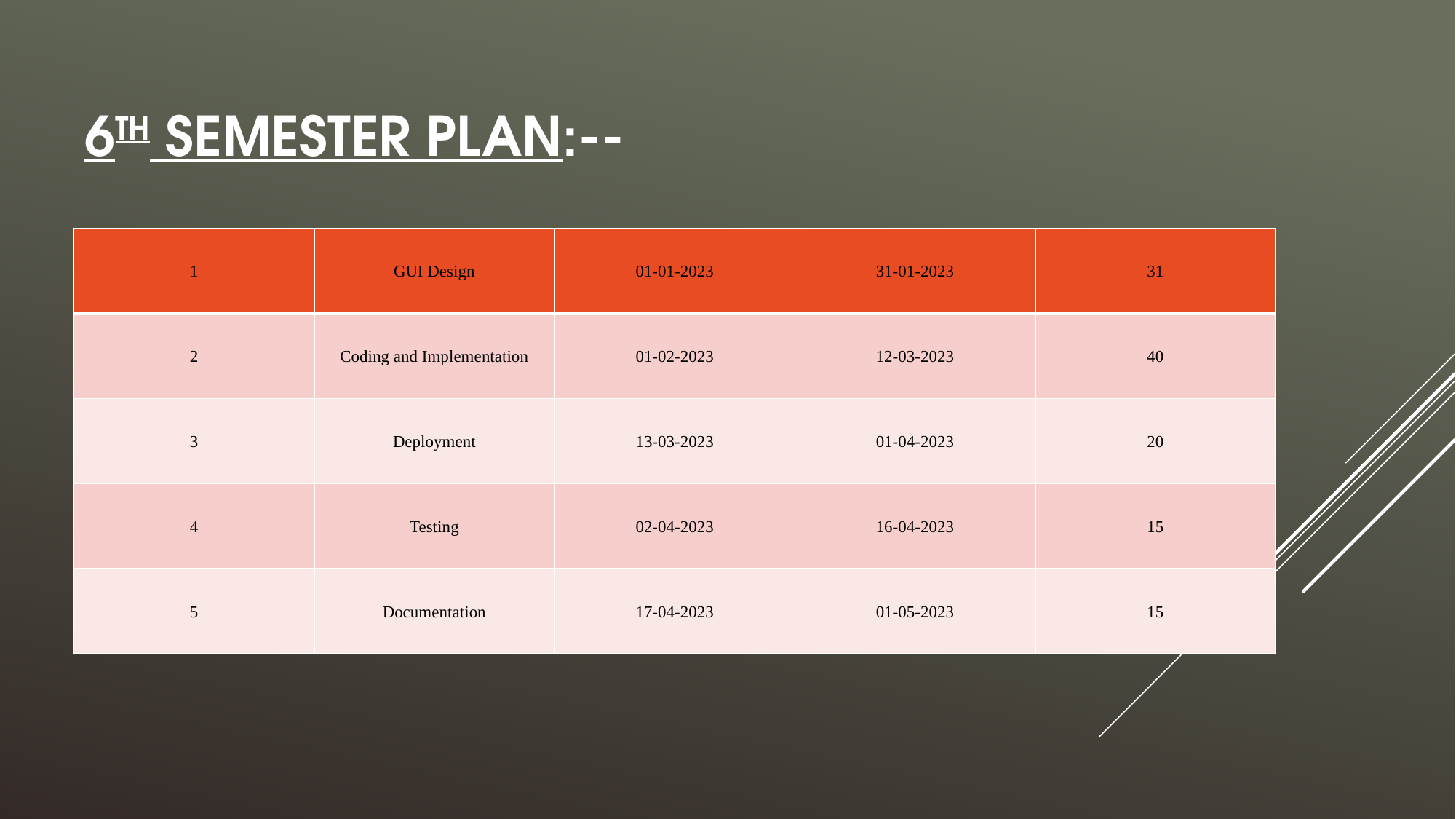

# 6th Semester Plan:--
| 1 | GUI Design | 01-01-2023 | 31-01-2023 | 31 |
| --- | --- | --- | --- | --- |
| 2 | Coding and Implementation | 01-02-2023 | 12-03-2023 | 40 |
| 3 | Deployment | 13-03-2023 | 01-04-2023 | 20 |
| 4 | Testing | 02-04-2023 | 16-04-2023 | 15 |
| 5 | Documentation | 17-04-2023 | 01-05-2023 | 15 |